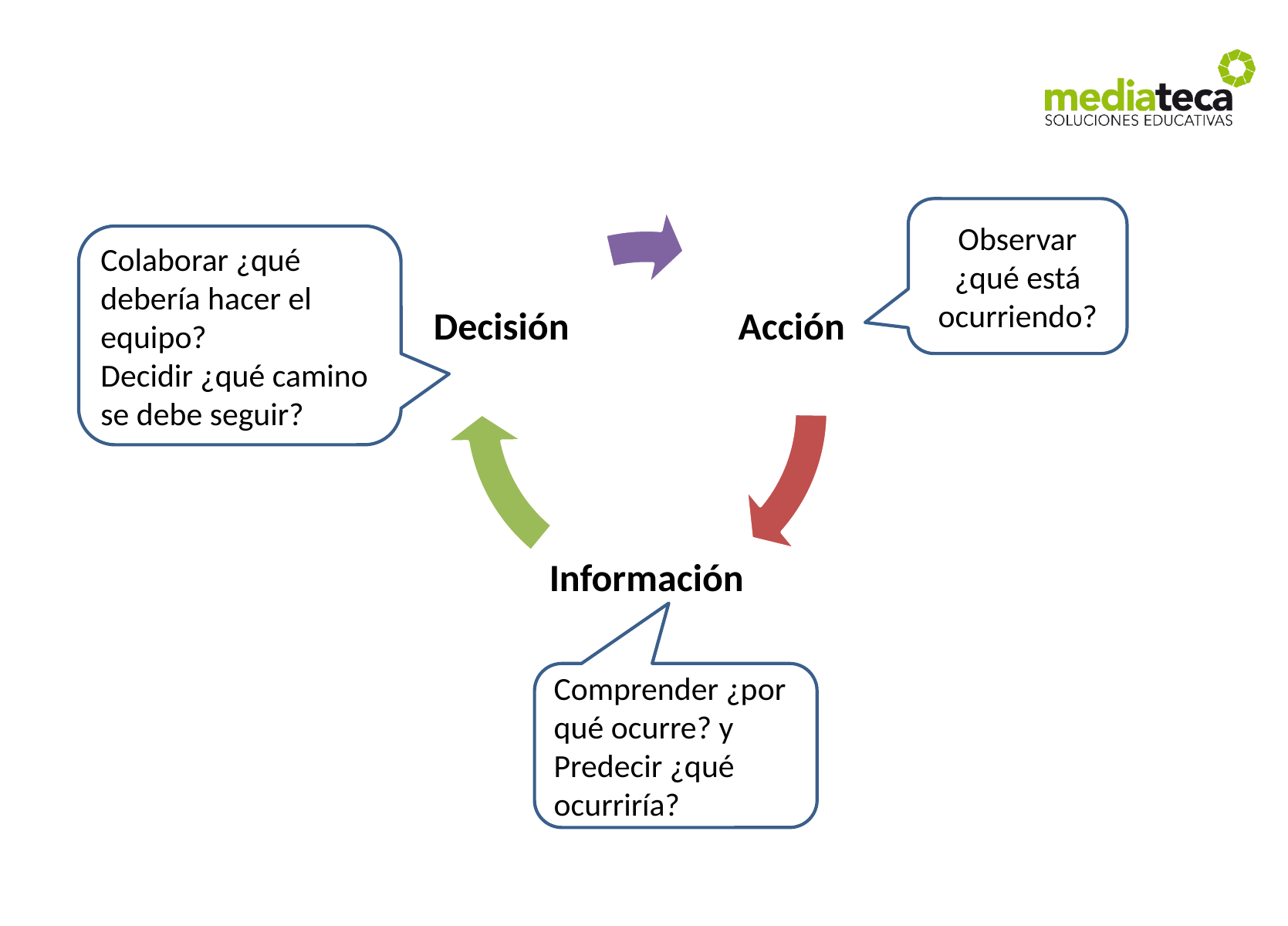

Observar ¿qué está ocurriendo?
Acción
Información
Decisión
Colaborar ¿qué debería hacer el equipo?
Decidir ¿qué camino se debe seguir?
Comprender ¿por qué ocurre? y
Predecir ¿qué ocurriría?